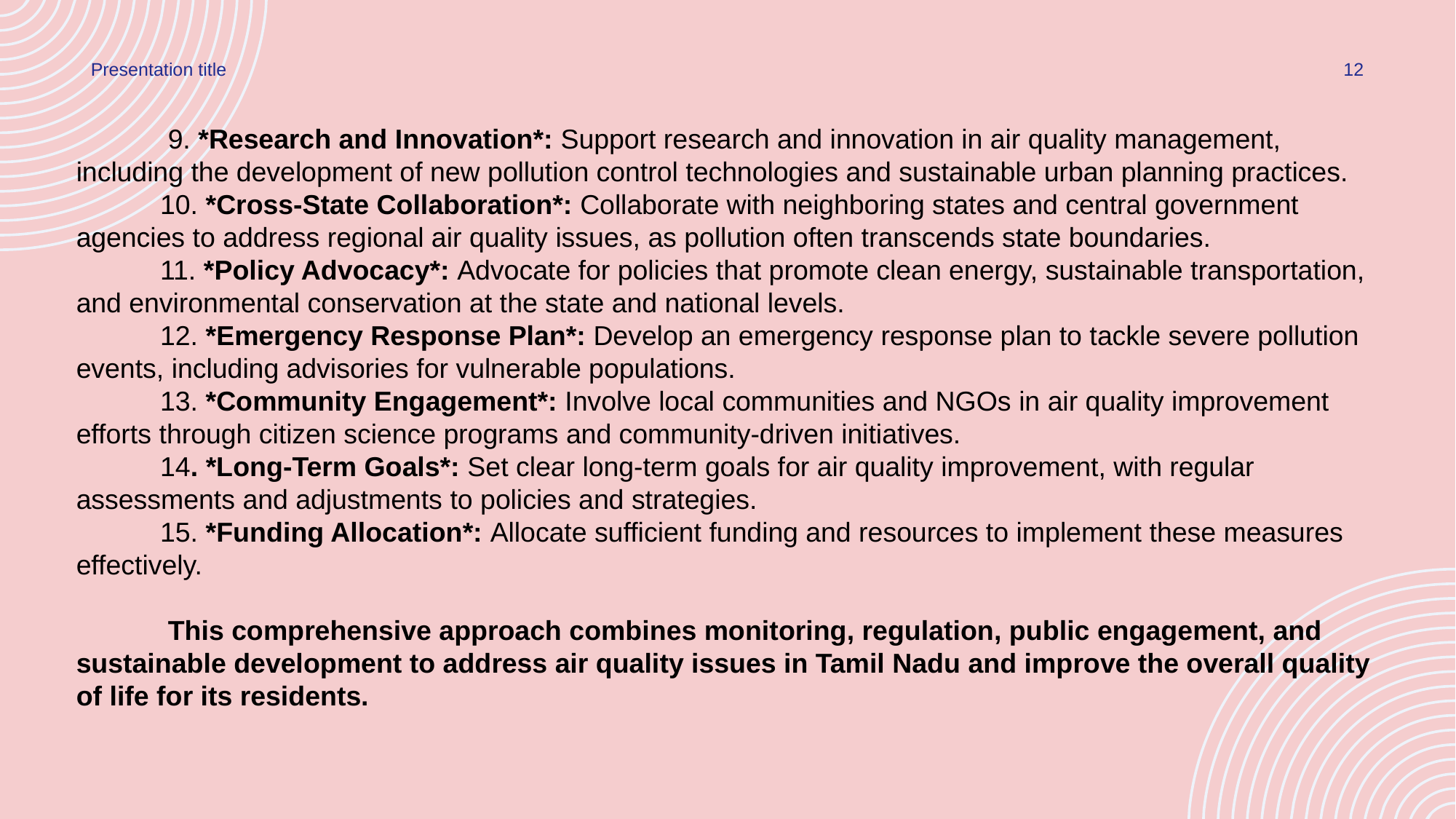

12
Presentation title
            9. *Research and Innovation*: Support research and innovation in air quality management, including the development of new pollution control technologies and sustainable urban planning practices.
           10. *Cross-State Collaboration*: Collaborate with neighboring states and central government agencies to address regional air quality issues, as pollution often transcends state boundaries.
           11. *Policy Advocacy*: Advocate for policies that promote clean energy, sustainable transportation, and environmental conservation at the state and national levels.
           12. *Emergency Response Plan*: Develop an emergency response plan to tackle severe pollution events, including advisories for vulnerable populations.
           13. *Community Engagement*: Involve local communities and NGOs in air quality improvement efforts through citizen science programs and community-driven initiatives.
           14. *Long-Term Goals*: Set clear long-term goals for air quality improvement, with regular assessments and adjustments to policies and strategies.
           15. *Funding Allocation*: Allocate sufficient funding and resources to implement these measures effectively.

            This comprehensive approach combines monitoring, regulation, public engagement, and sustainable development to address air quality issues in Tamil Nadu and improve the overall quality of life for its residents.